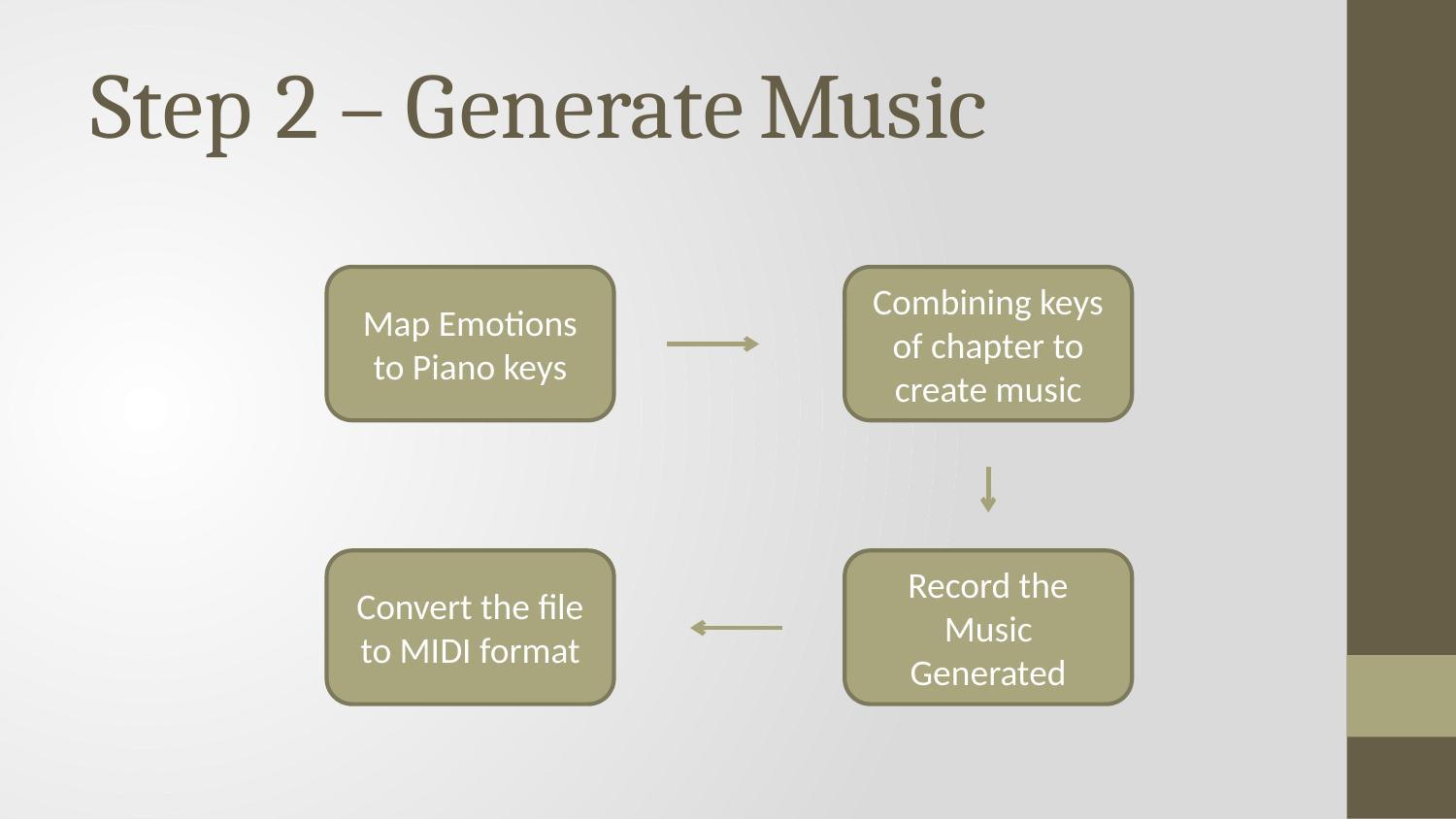

# Step 2 – Generate Music
Map Emotions to Piano keys
Combining keys of chapter to create music
Convert the file to MIDI format
Record the Music Generated